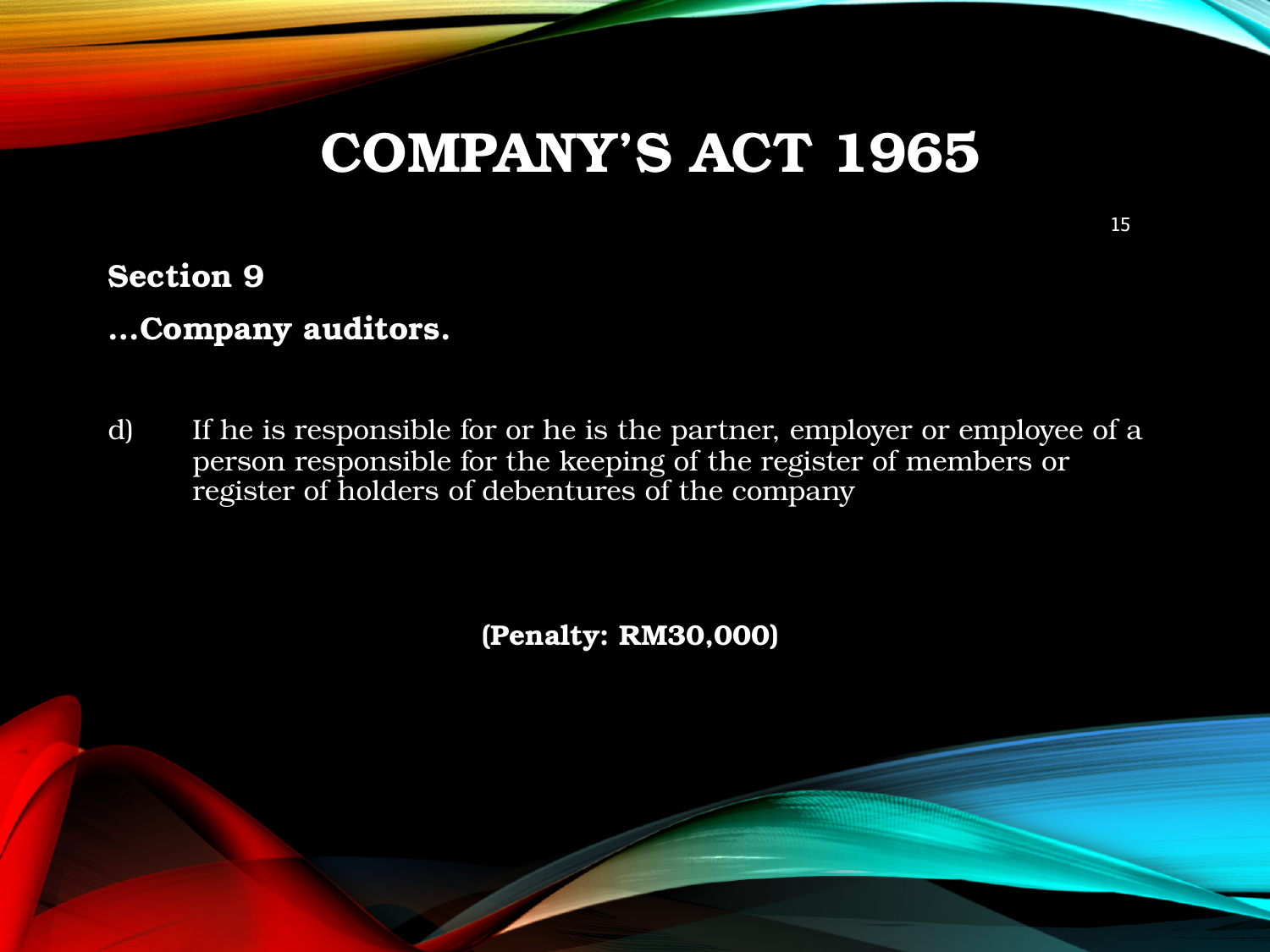

# Company’s Act 1965
15
Section 9
…Company auditors.

If he is responsible for or he is the partner, employer or employee of a person responsible for the keeping of the register of members or register of holders of debentures of the company

(Penalty: RM30,000)